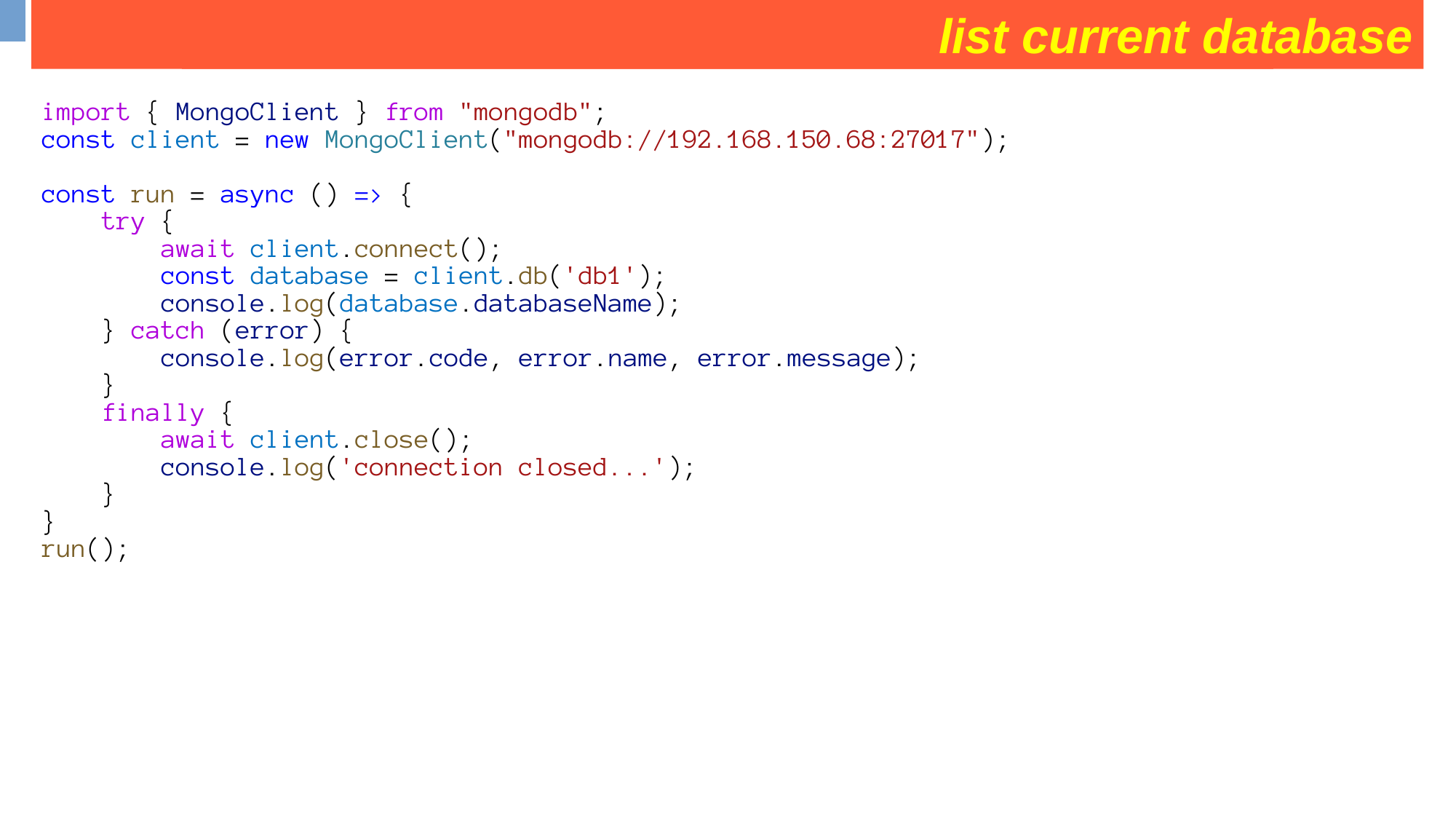

list current database
some operation on movies collection
import { MongoClient } from "mongodb";
const client = new MongoClient("mongodb://192.168.150.68:27017");
const run = async () => {
    try {
        await client.connect();
        const database = client.db('db1');
        console.log(database.databaseName);
    } catch (error) {
        console.log(error.code, error.name, error.message);
    }
    finally {
        await client.close();
        console.log('connection closed...');
    }
}
run();